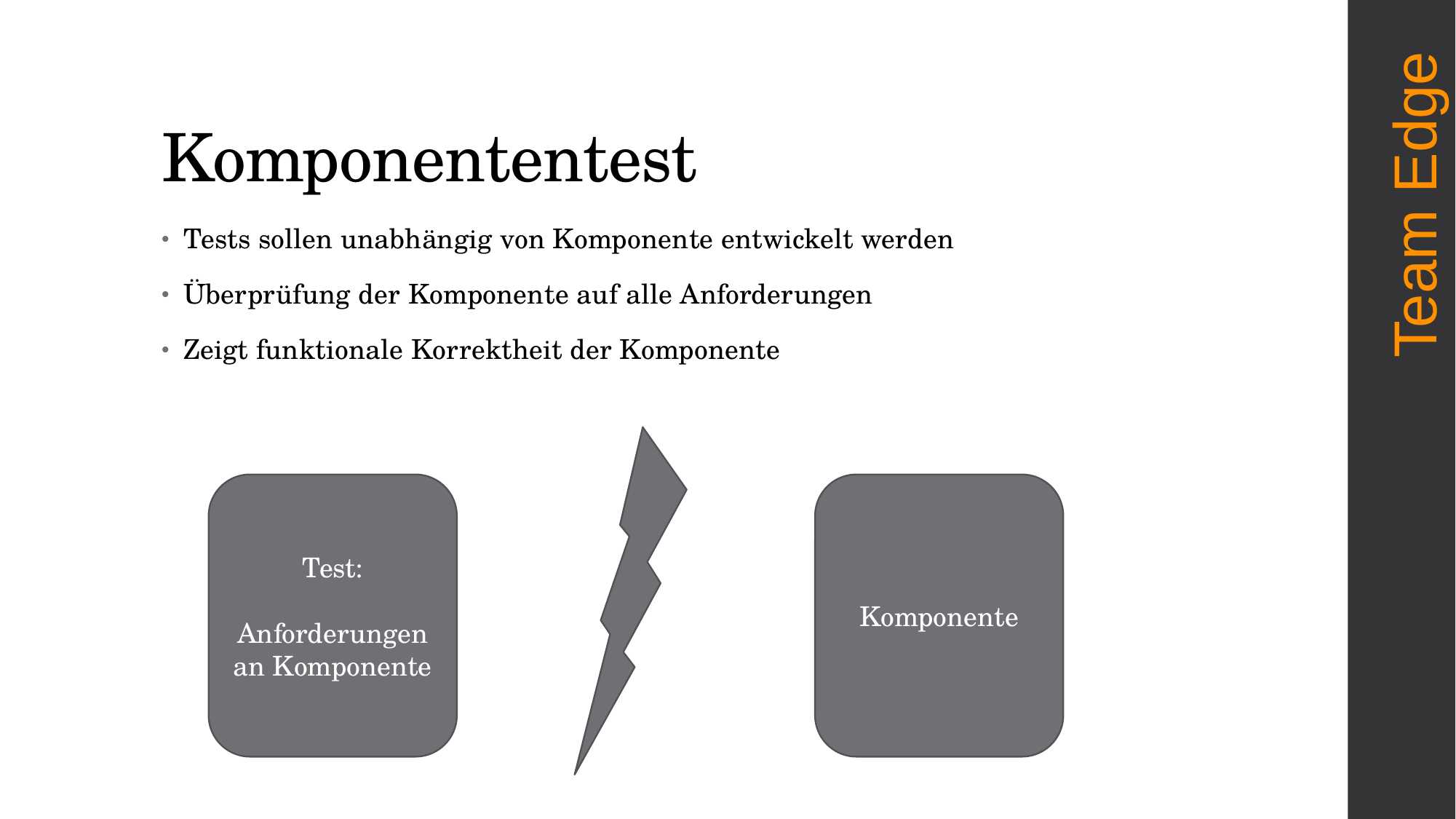

# Komponententest
Team Edge
Tests sollen unabhängig von Komponente entwickelt werden
Überprüfung der Komponente auf alle Anforderungen
Zeigt funktionale Korrektheit der Komponente

Test:
Anforderungen an Komponente
Komponente